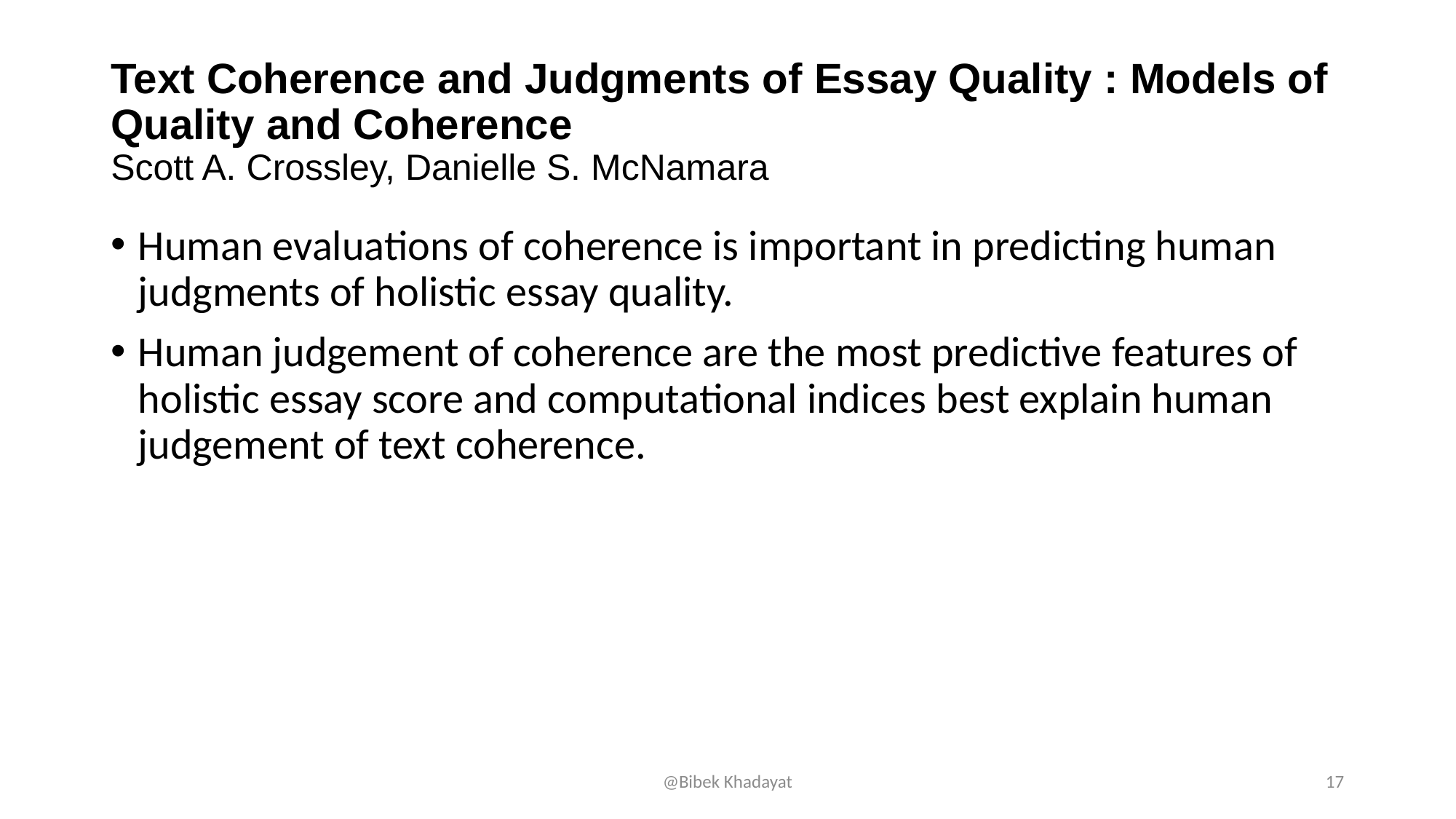

# Text Coherence and Judgments of Essay Quality : Models of Quality and Coherence Scott A. Crossley, Danielle S. McNamara
Human evaluations of coherence is important in predicting human judgments of holistic essay quality.
Human judgement of coherence are the most predictive features of holistic essay score and computational indices best explain human judgement of text coherence.
@Bibek Khadayat
17